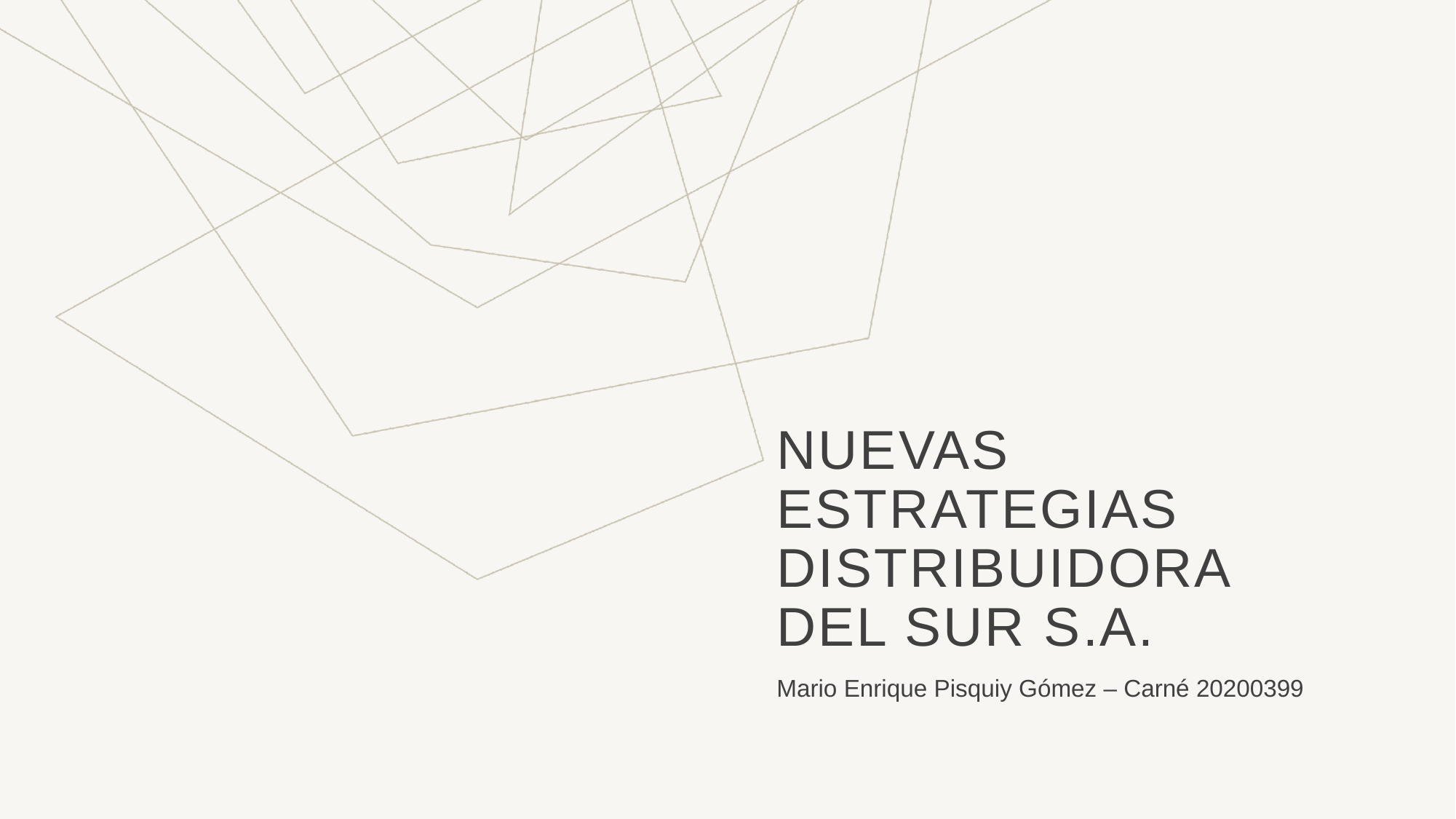

# Nuevas estrategias distribuidora del sur s.a.
Mario Enrique Pisquiy Gómez – Carné 20200399